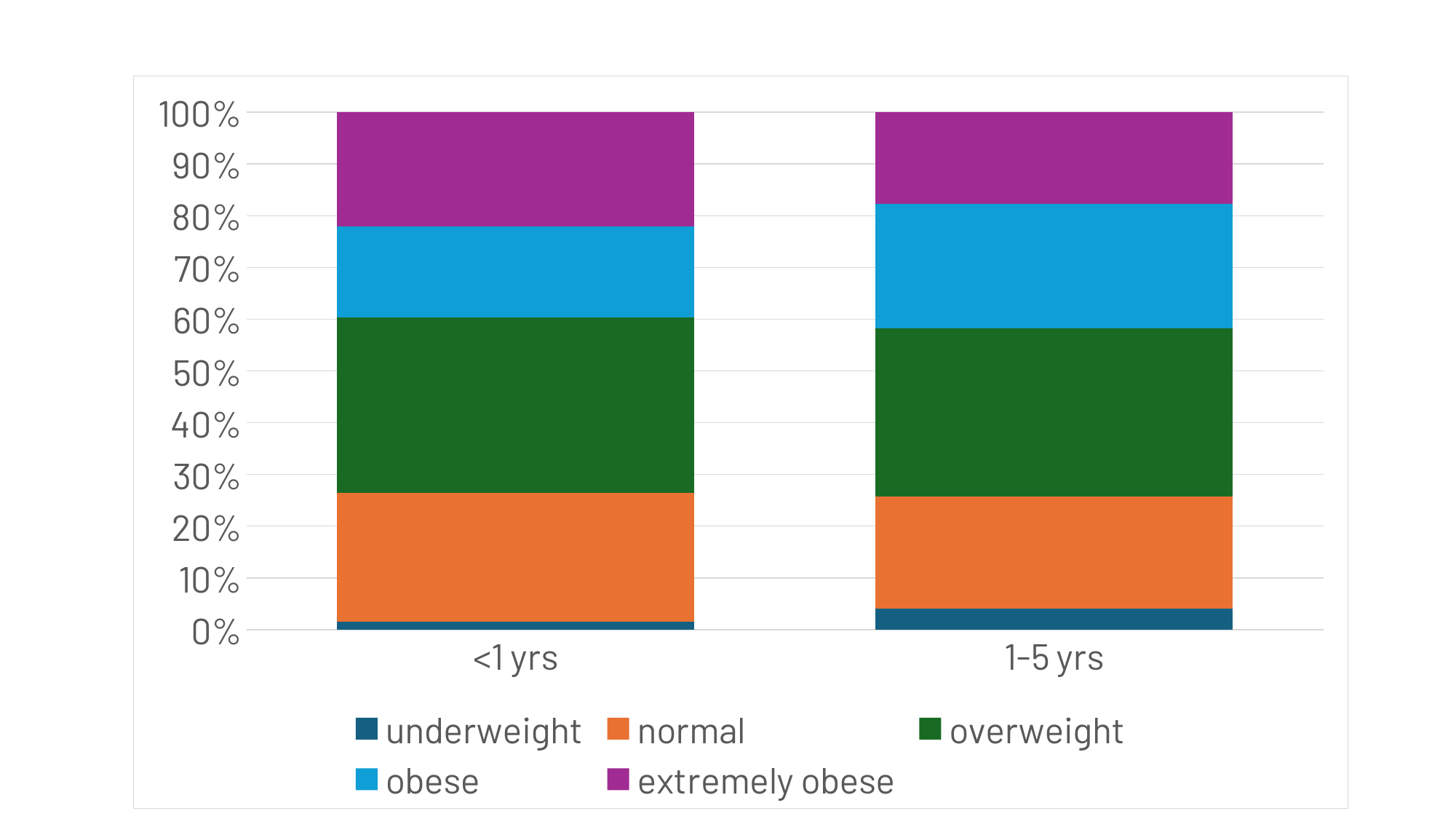

### Chart

| Category | underweight | normal | overweight | obese | extremely obese |
|---|---|---|---|---|---|
| <1 yrs | 0.0147 | 0.25 | 0.3382 | 0.1765 | 0.2206 |
| 1-5 yrs | 0.04 | 0.2171 | 0.3257 | 0.24 | 0.1771 |